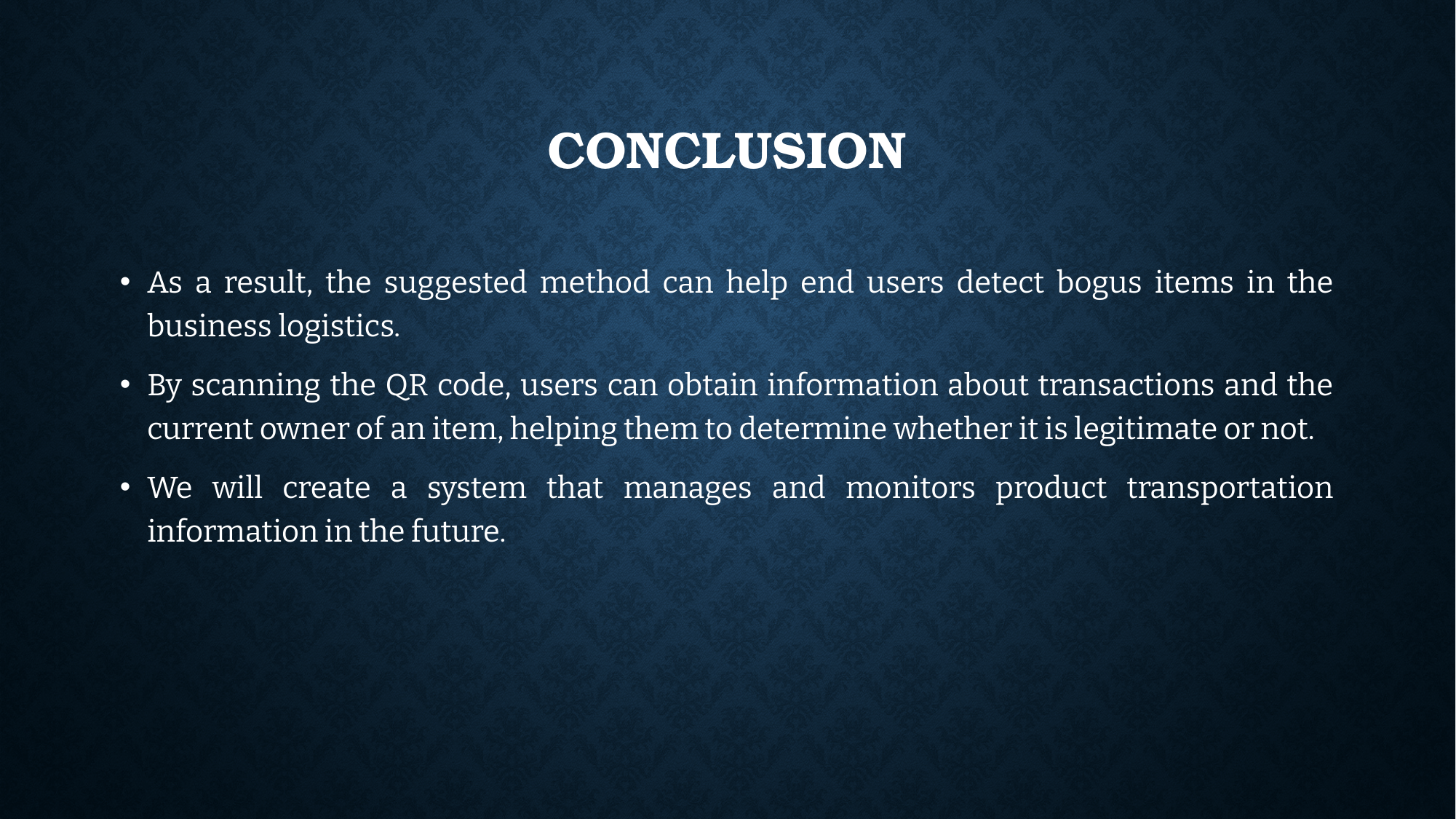

# CONCLUSION
As a result, the suggested method can help end users detect bogus items in the business logistics.
By scanning the QR code, users can obtain information about transactions and the current owner of an item, helping them to determine whether it is legitimate or not.
We will create a system that manages and monitors product transportation information in the future.